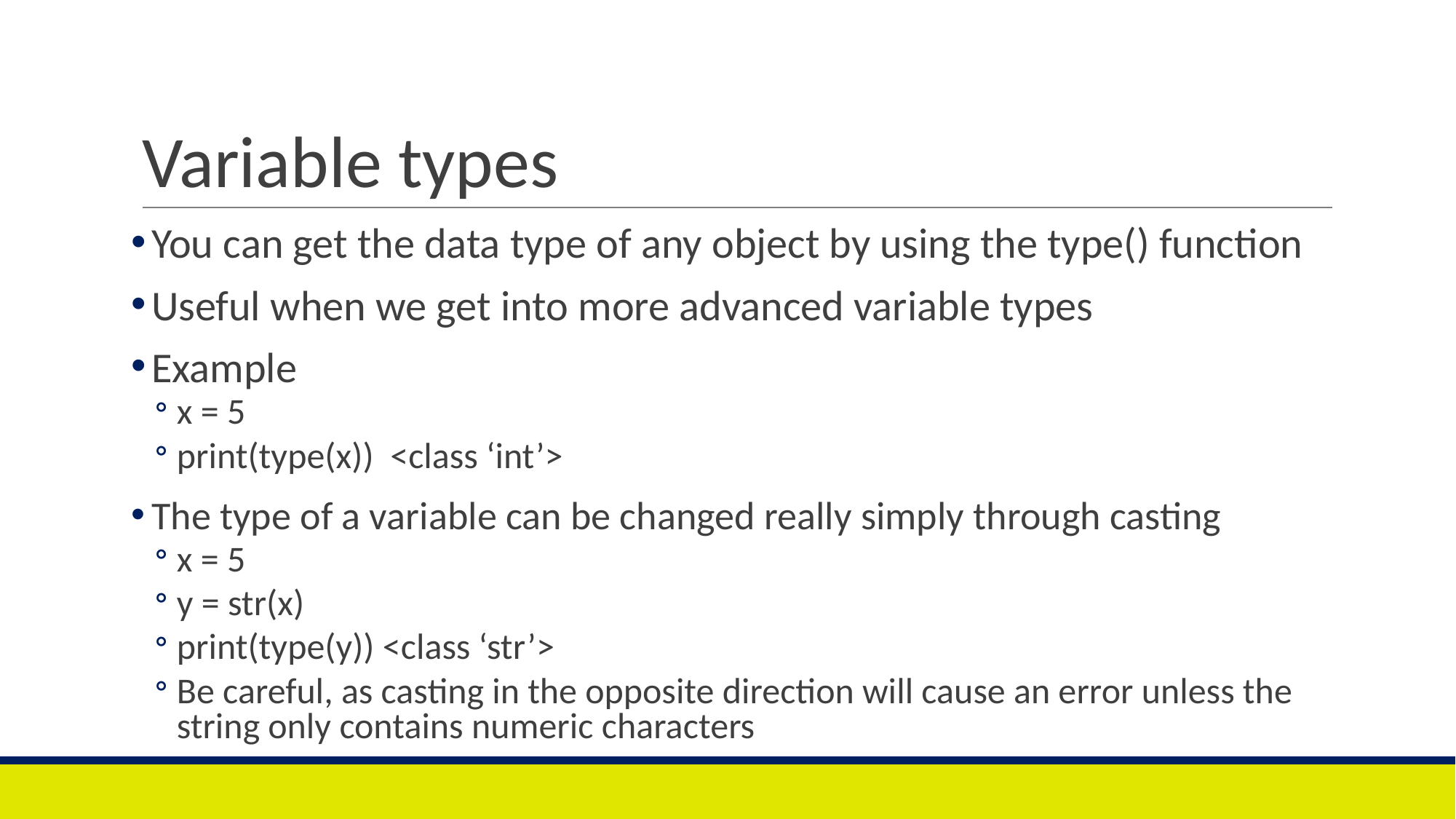

# Variable types
You can get the data type of any object by using the type() function
Useful when we get into more advanced variable types
Example
x = 5
print(type(x))  <class ‘int’>
The type of a variable can be changed really simply through casting
x = 5
y = str(x)
print(type(y)) <class ‘str’>
Be careful, as casting in the opposite direction will cause an error unless the string only contains numeric characters